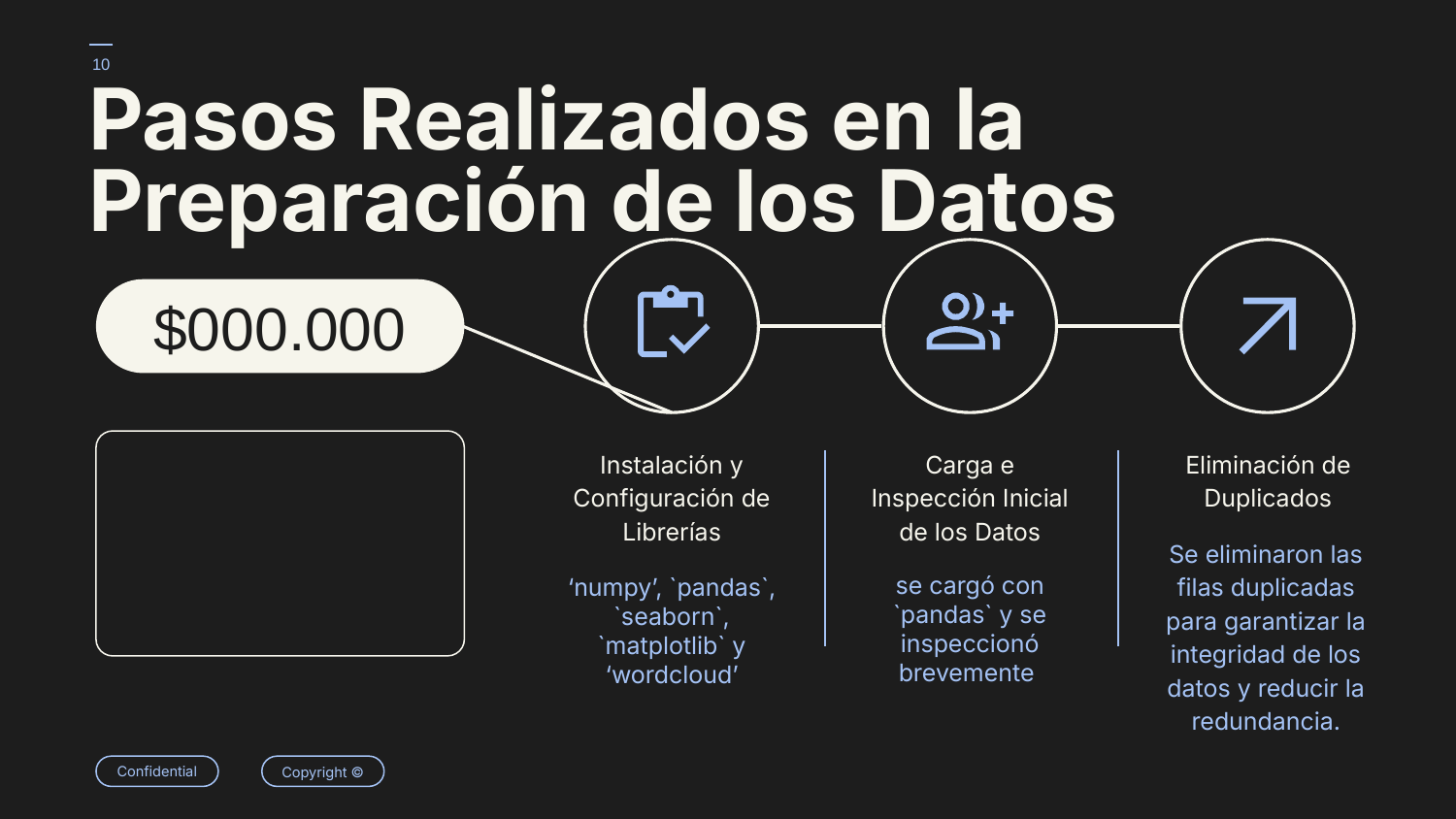

# Pasos Realizados en la Preparación de los Datos

$000.000

Instalación y Configuración de Librerías
Carga e Inspección Inicial de los Datos
Eliminación de Duplicados
Se eliminaron las filas duplicadas para garantizar la integridad de los datos y reducir la redundancia.
se cargó con `pandas` y se inspeccionó brevemente

‘numpy’, `pandas`, `seaborn`, `matplotlib` y ‘wordcloud’